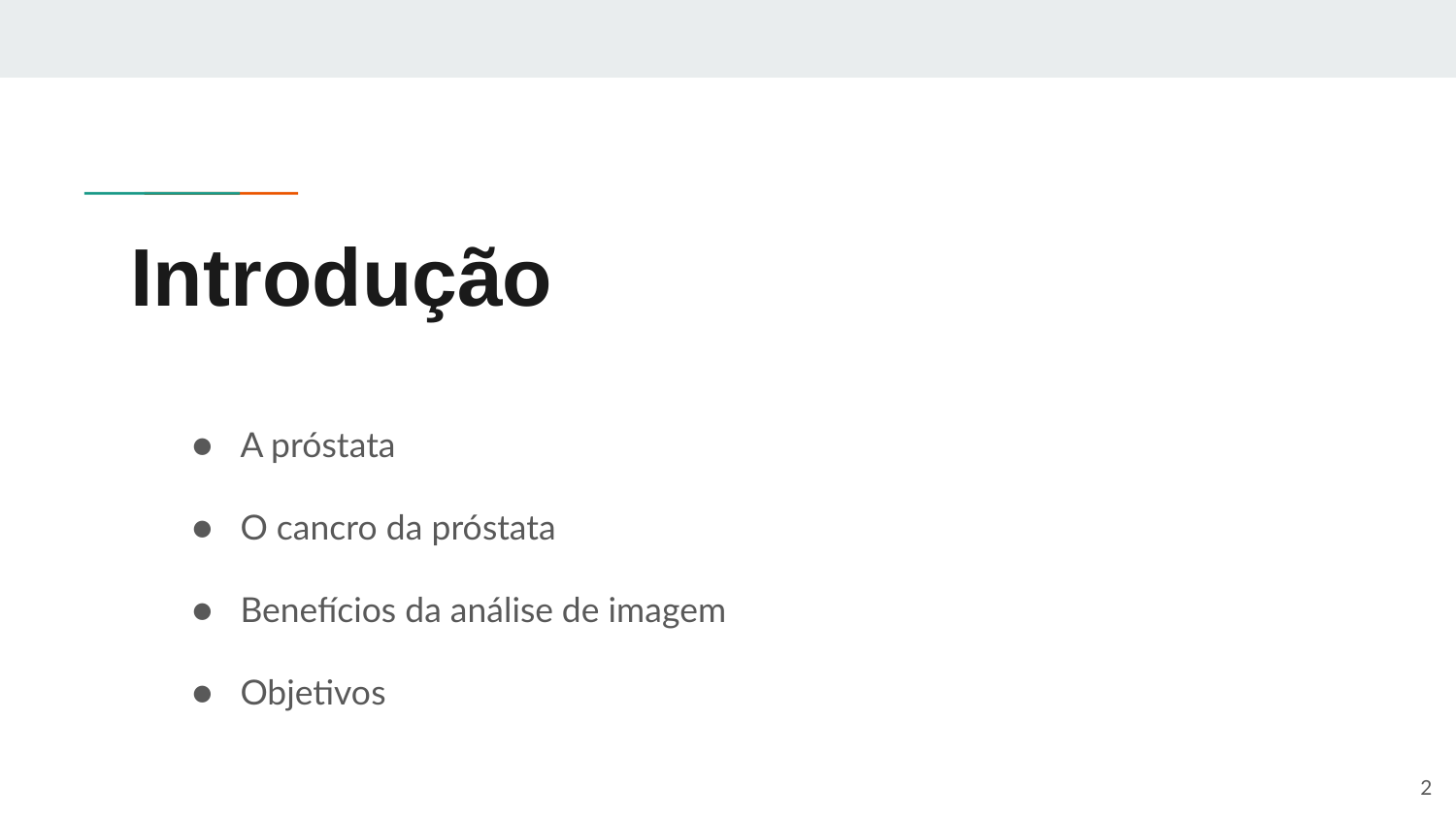

# Introdução
A próstata
O cancro da próstata
Benefícios da análise de imagem
Objetivos
2